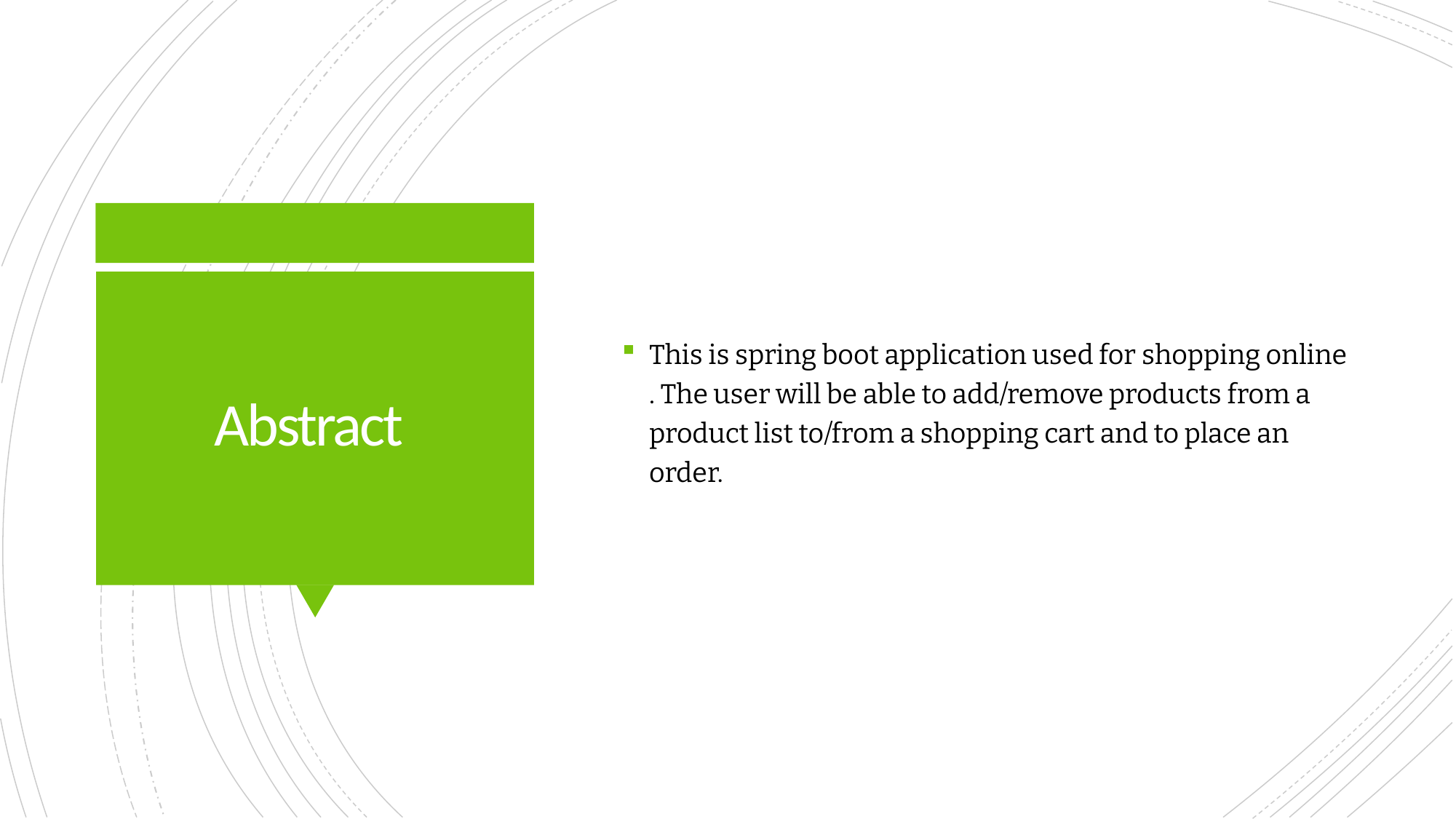

This is spring boot application used for shopping online . The user will be able to add/remove products from a product list to/from a shopping cart and to place an order.
# Abstract